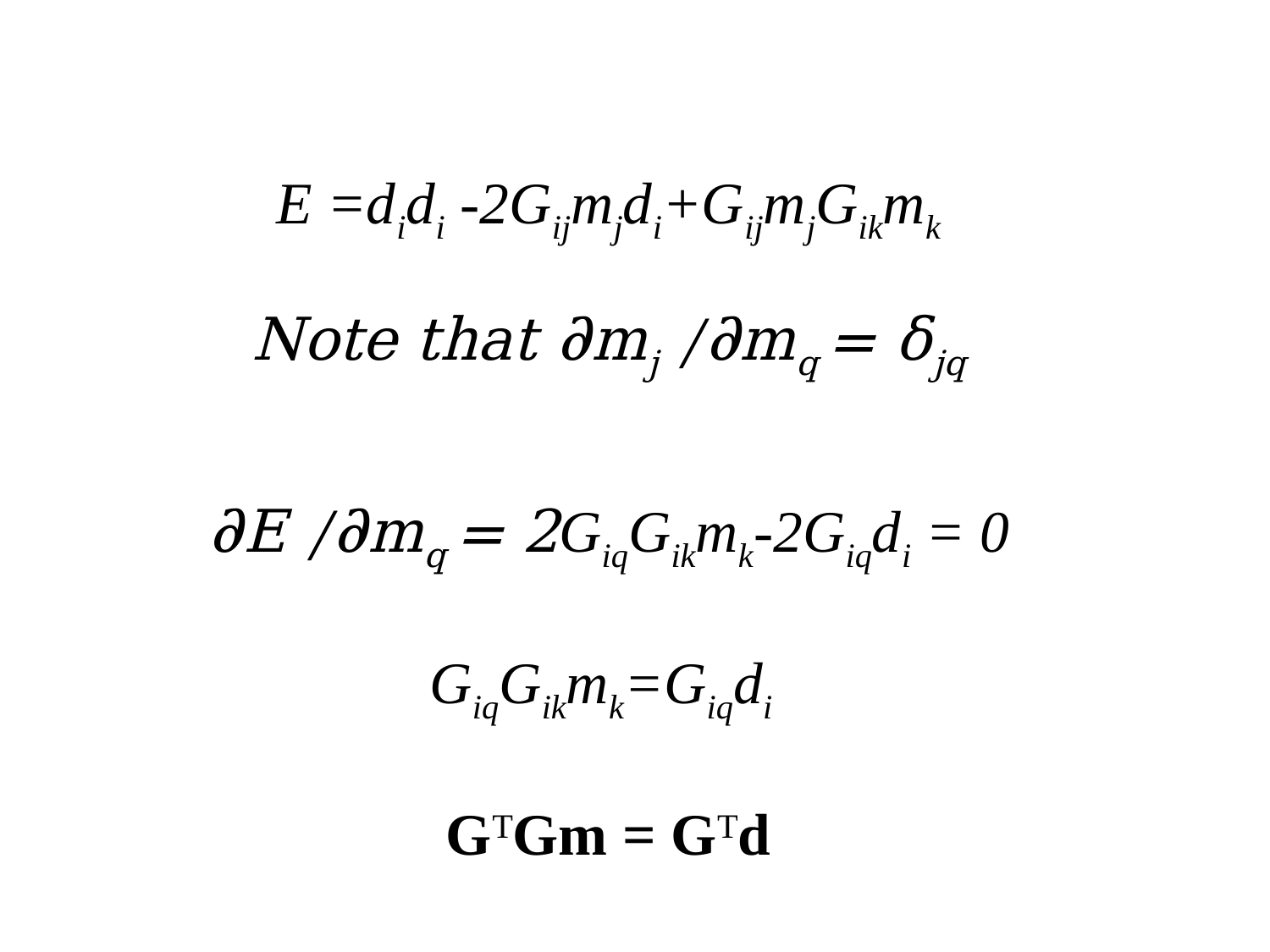

E =didi -2Gijmjdi+GijmjGikmk

Note that ∂mj /∂mq = δjq

∂E /∂mq = 2GiqGikmk-2Giqdi = 0

GiqGikmk=Giqdi

GTGm = GTd